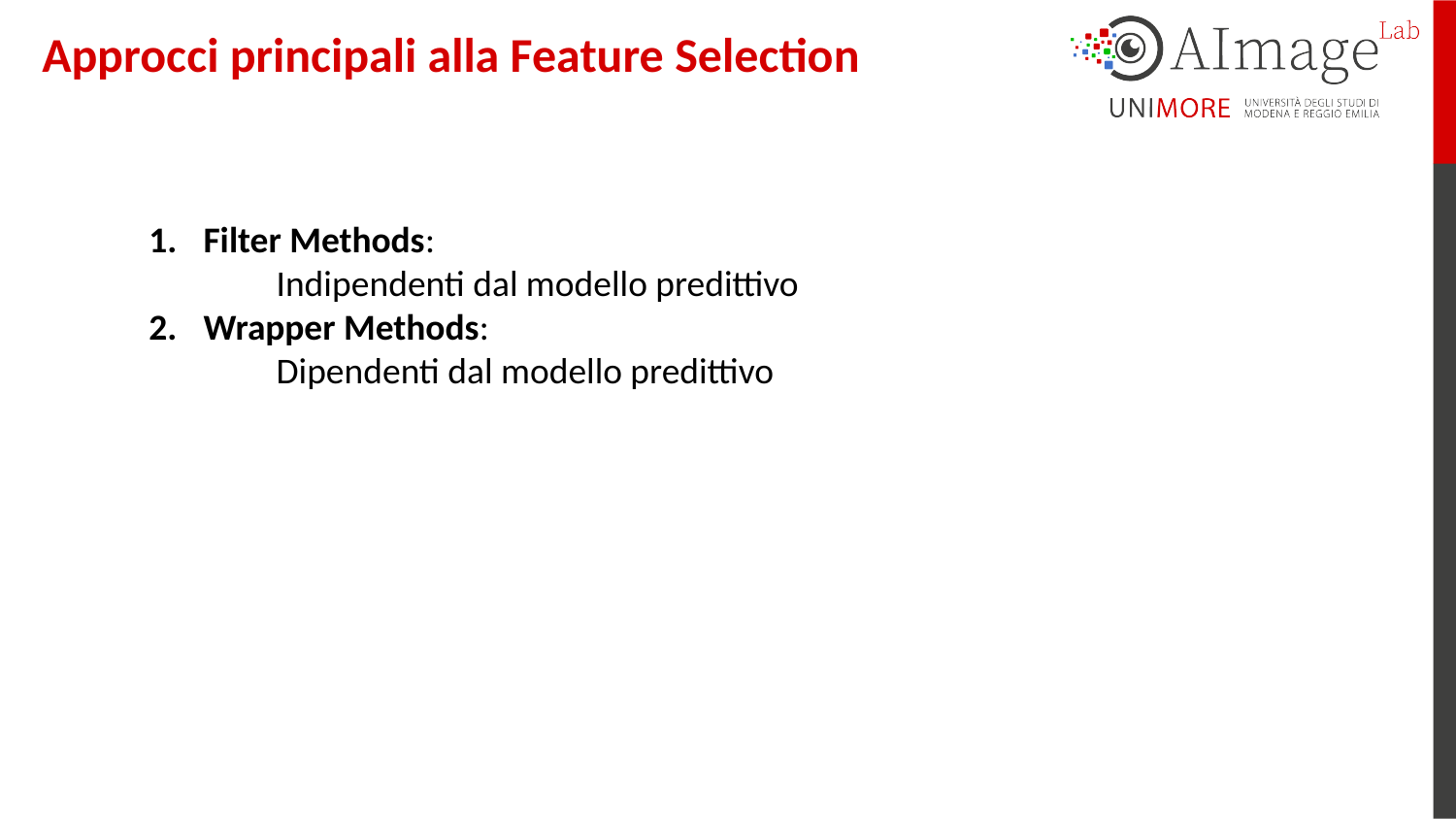

Approcci principali alla Feature Selection
Filter Methods:
Indipendenti dal modello predittivo
Wrapper Methods:
Dipendenti dal modello predittivo